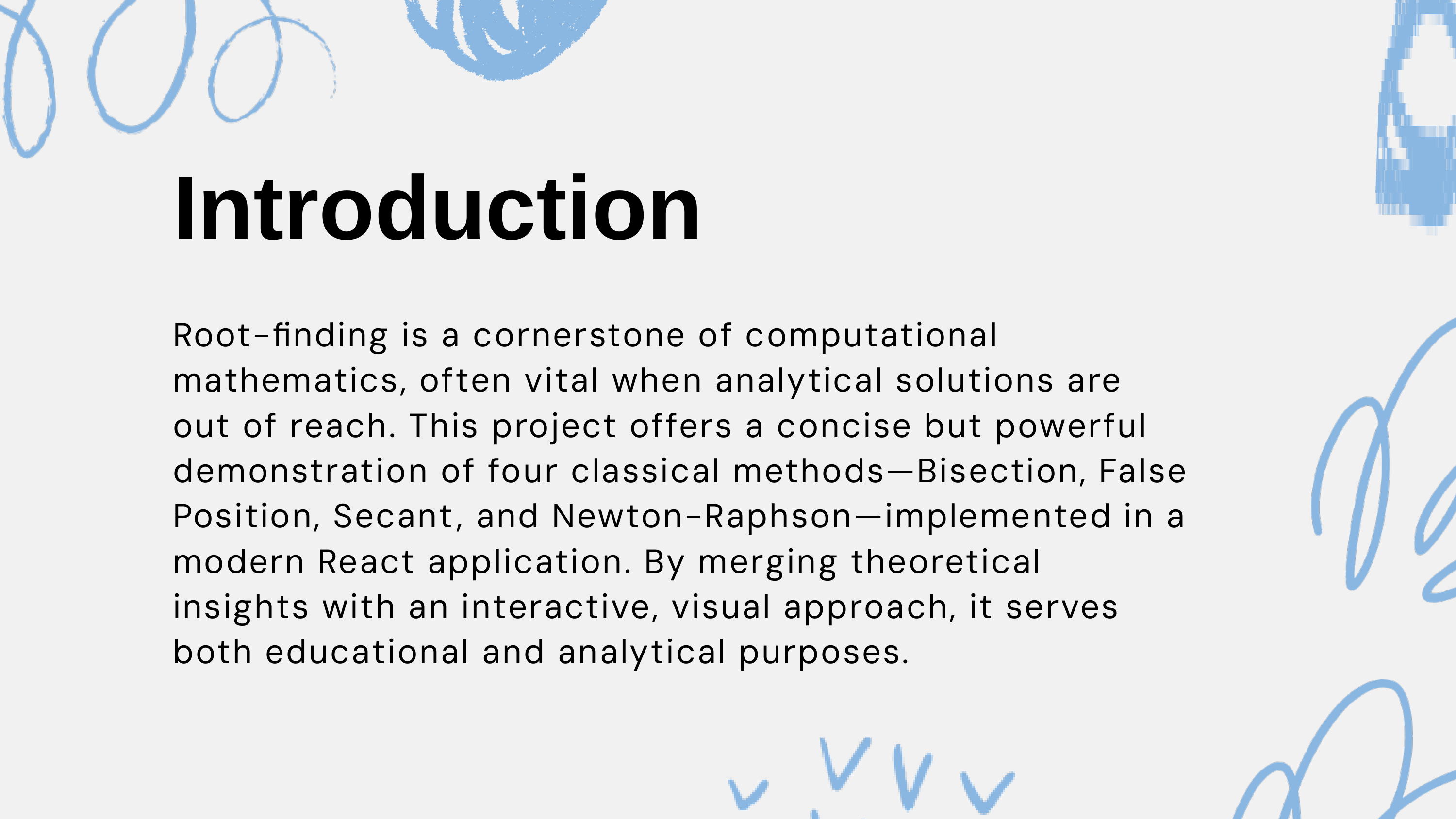

Introduction
Root-finding is a cornerstone of computational mathematics, often vital when analytical solutions are out of reach. This project offers a concise but powerful demonstration of four classical methods—Bisection, False Position, Secant, and Newton-Raphson—implemented in a modern React application. By merging theoretical insights with an interactive, visual approach, it serves both educational and analytical purposes.